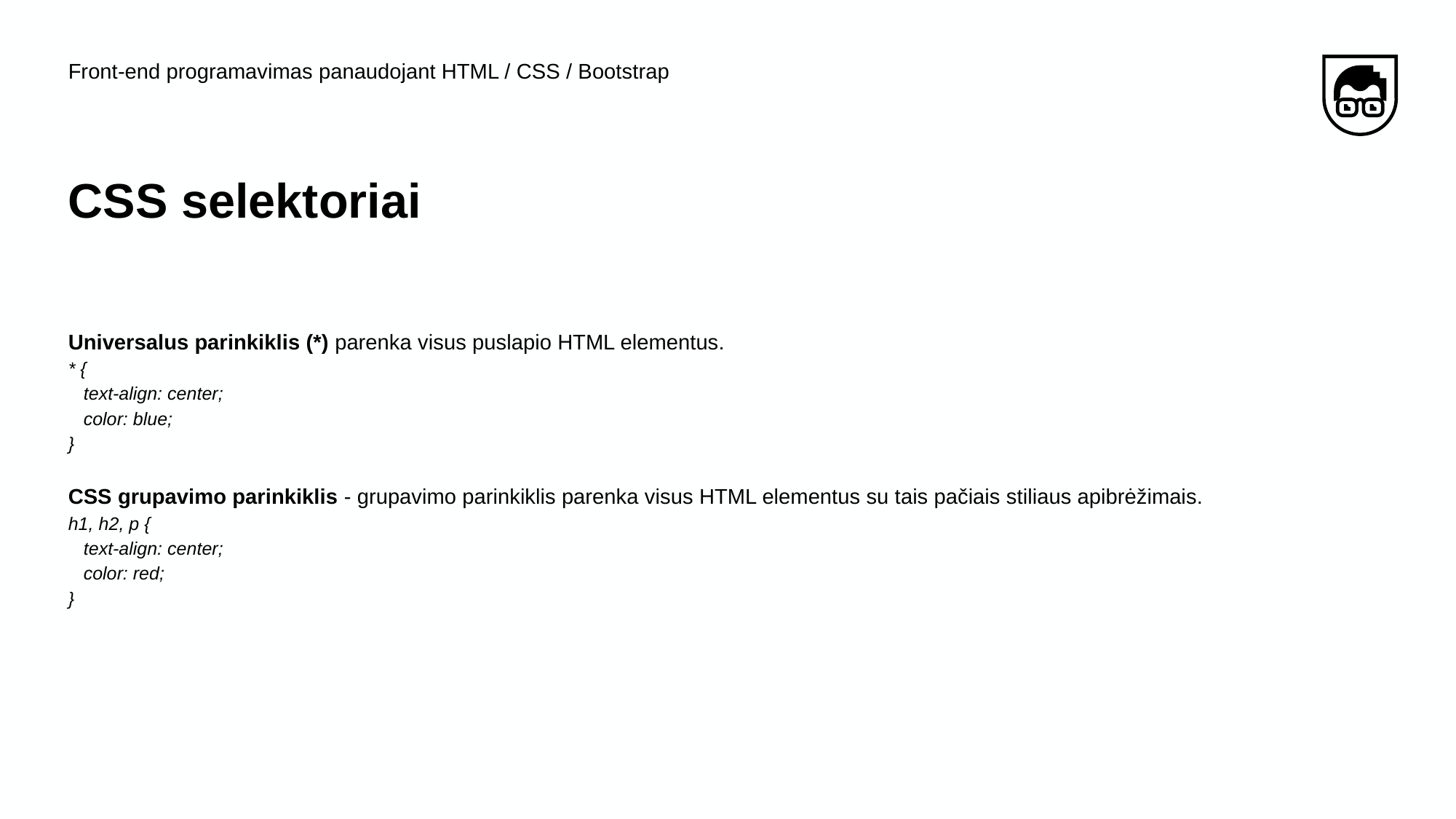

Front-end programavimas panaudojant HTML / CSS / Bootstrap
# CSS selektoriai

Universalus parinkiklis (*) parenka visus puslapio HTML elementus.
* {
   text-align: center;
   color: blue;
}

CSS grupavimo parinkiklis - grupavimo parinkiklis parenka visus HTML elementus su tais pačiais stiliaus apibrėžimais.
h1, h2, p {
   text-align: center;
   color: red;
}